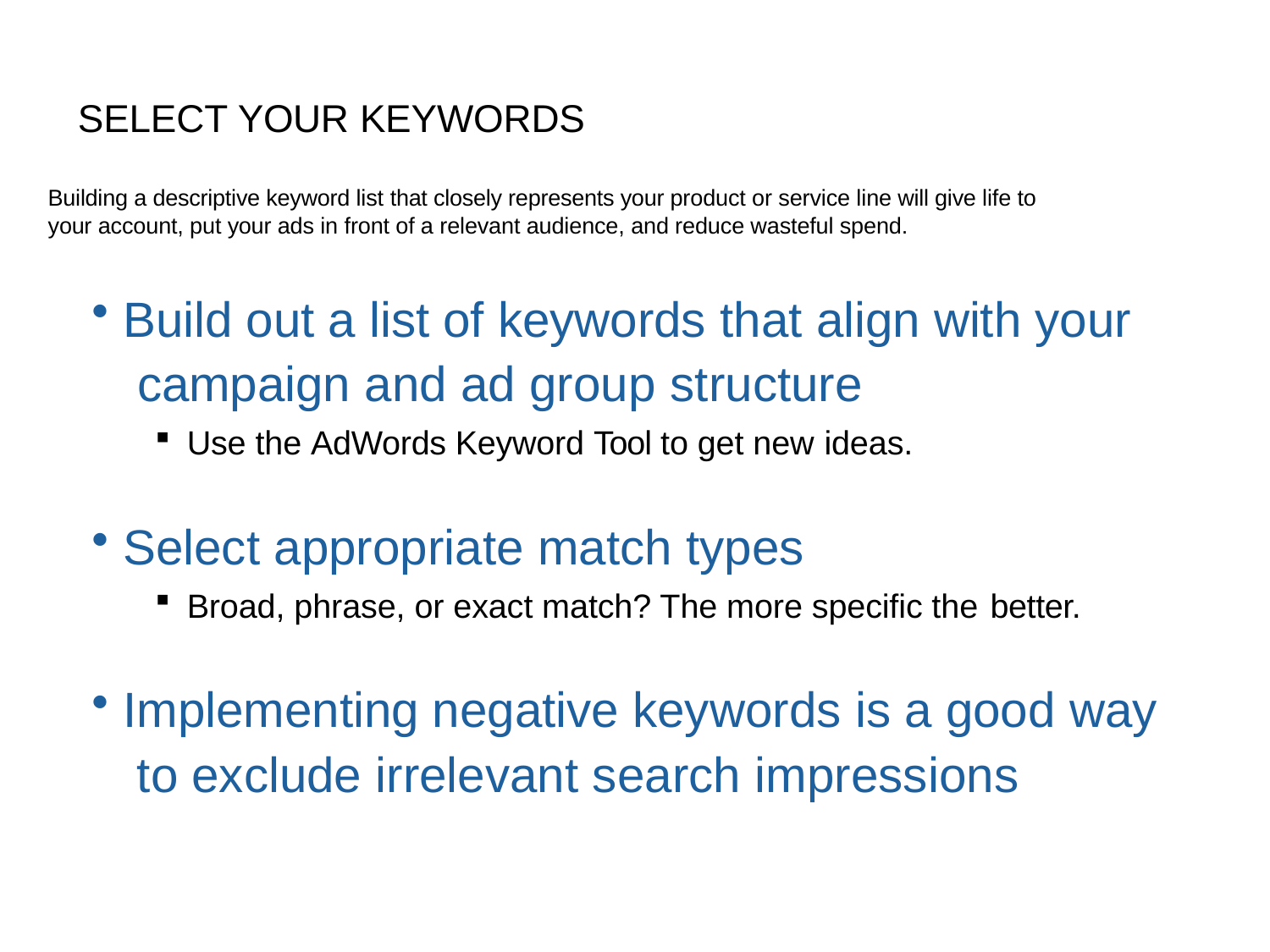

# SELECT YOUR KEYWORDS
5
Building a descriptive keyword list that closely represents your product or service line will give life to  your account, put your ads in front of a relevant audience, and reduce wasteful spend.
Build out a list of keywords that align with your  campaign and ad group structure
Use the AdWords Keyword Tool to get new ideas.

Select appropriate match types
Broad, phrase, or exact match? The more specific the better.

Implementing negative keywords is a good way  to exclude irrelevant search impressions